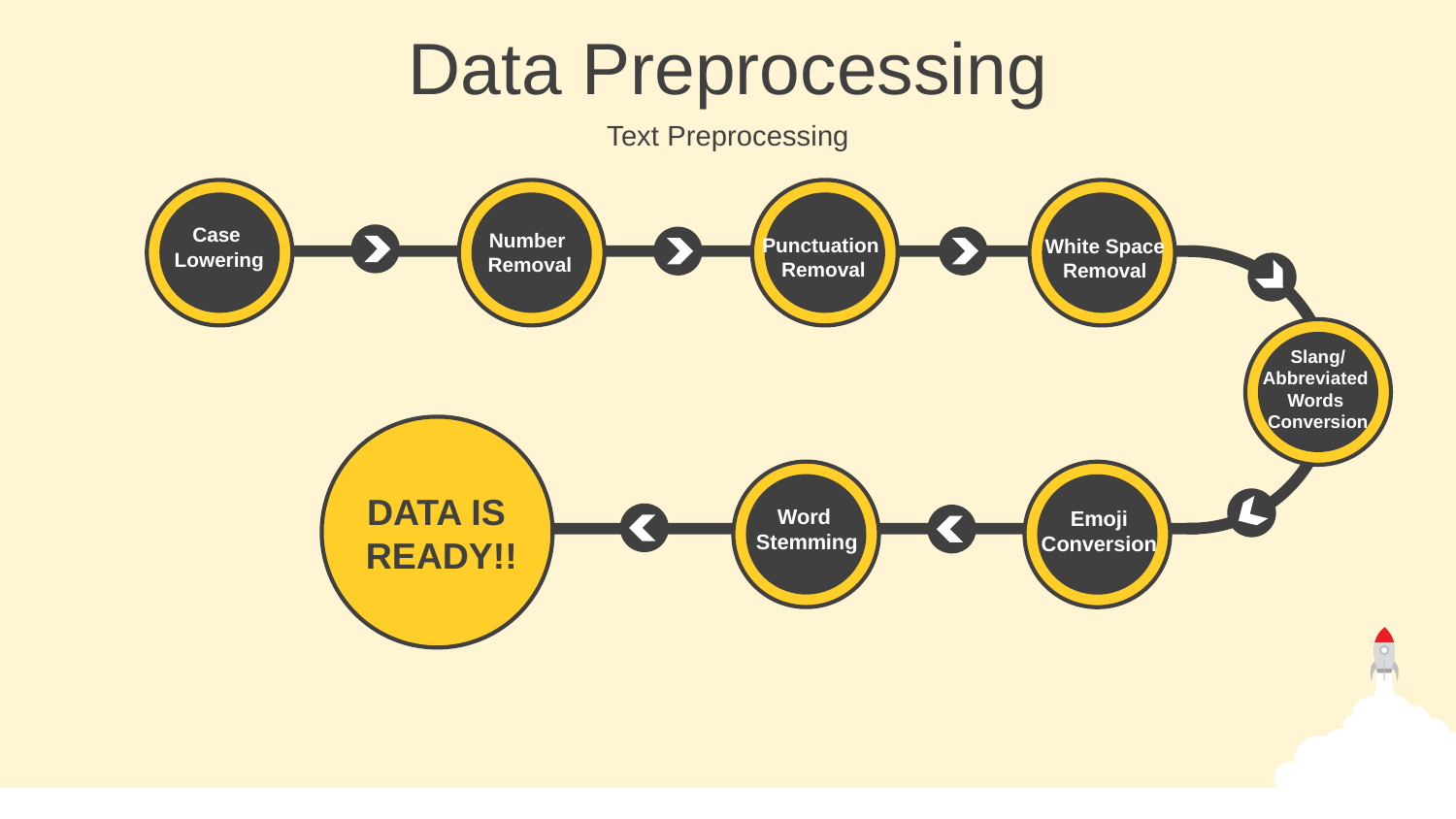

Data Preprocessing
Text Preprocessing

Case
Lowering
Number
Removal

Punctuation
Removal
White Space
Removal

Slang/
Abbreviated
Words
Conversion

DATA IS
READY!!

Word
Stemming
Emoji
Conversion